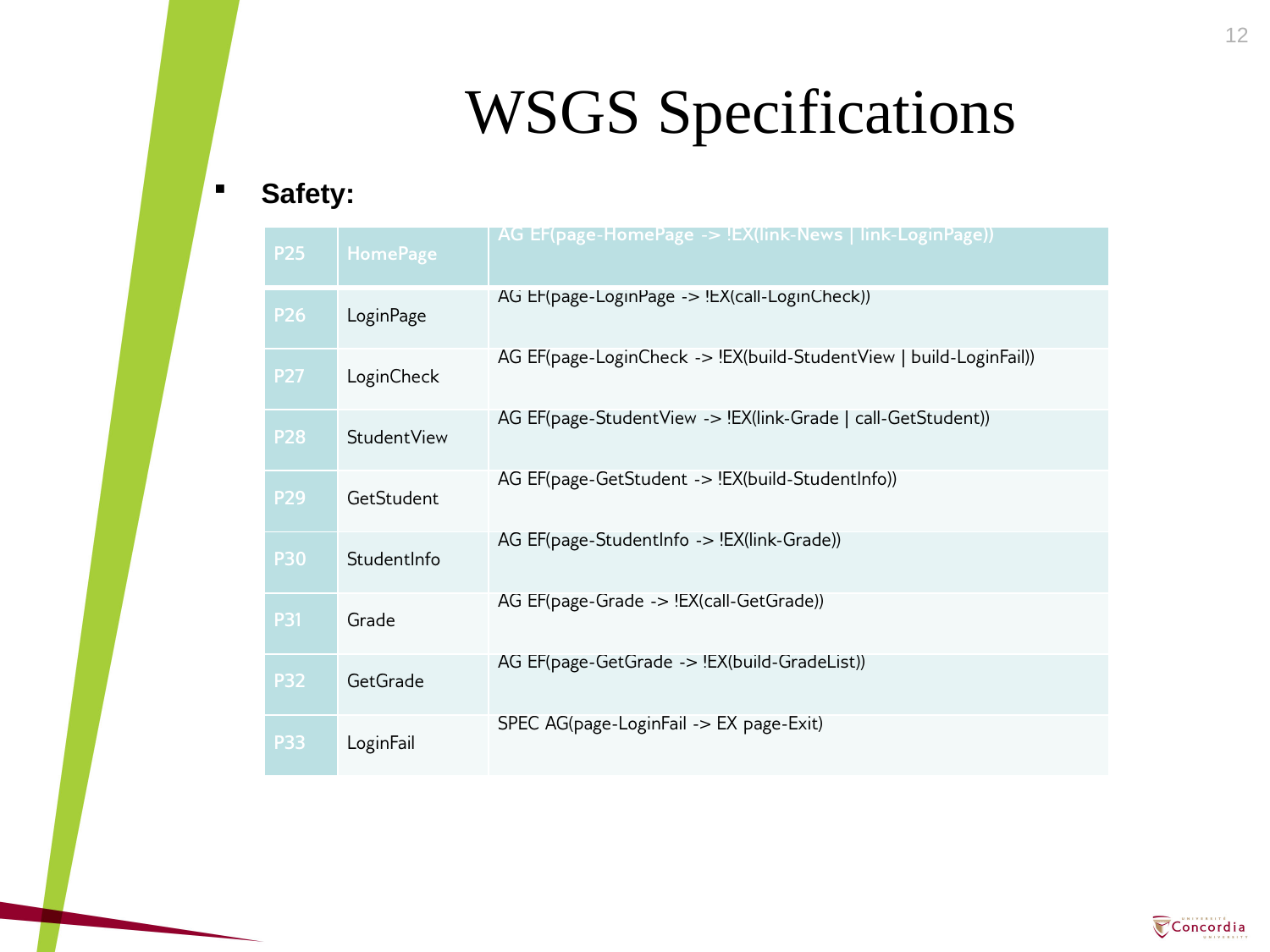

12
WSGS Specifications
Safety:

| P25 | HomePage | AG EF(page-HomePage -> !EX(link-News | link-LoginPage)) |
| --- | --- | --- |
| P26 | LoginPage | AG EF(page-LoginPage -> !EX(call-LoginCheck)) |
| P27 | LoginCheck | AG EF(page-LoginCheck -> !EX(build-StudentView | build-LoginFail)) |
| P28 | StudentView | AG EF(page-StudentView -> !EX(link-Grade | call-GetStudent)) |
| P29 | GetStudent | AG EF(page-GetStudent -> !EX(build-StudentInfo)) |
| P30 | StudentInfo | AG EF(page-StudentInfo -> !EX(link-Grade)) |
| P31 | Grade | AG EF(page-Grade -> !EX(call-GetGrade)) |
| P32 | GetGrade | AG EF(page-GetGrade -> !EX(build-GradeList)) |
| P33 | LoginFail | SPEC AG(page-LoginFail -> EX page-Exit) |